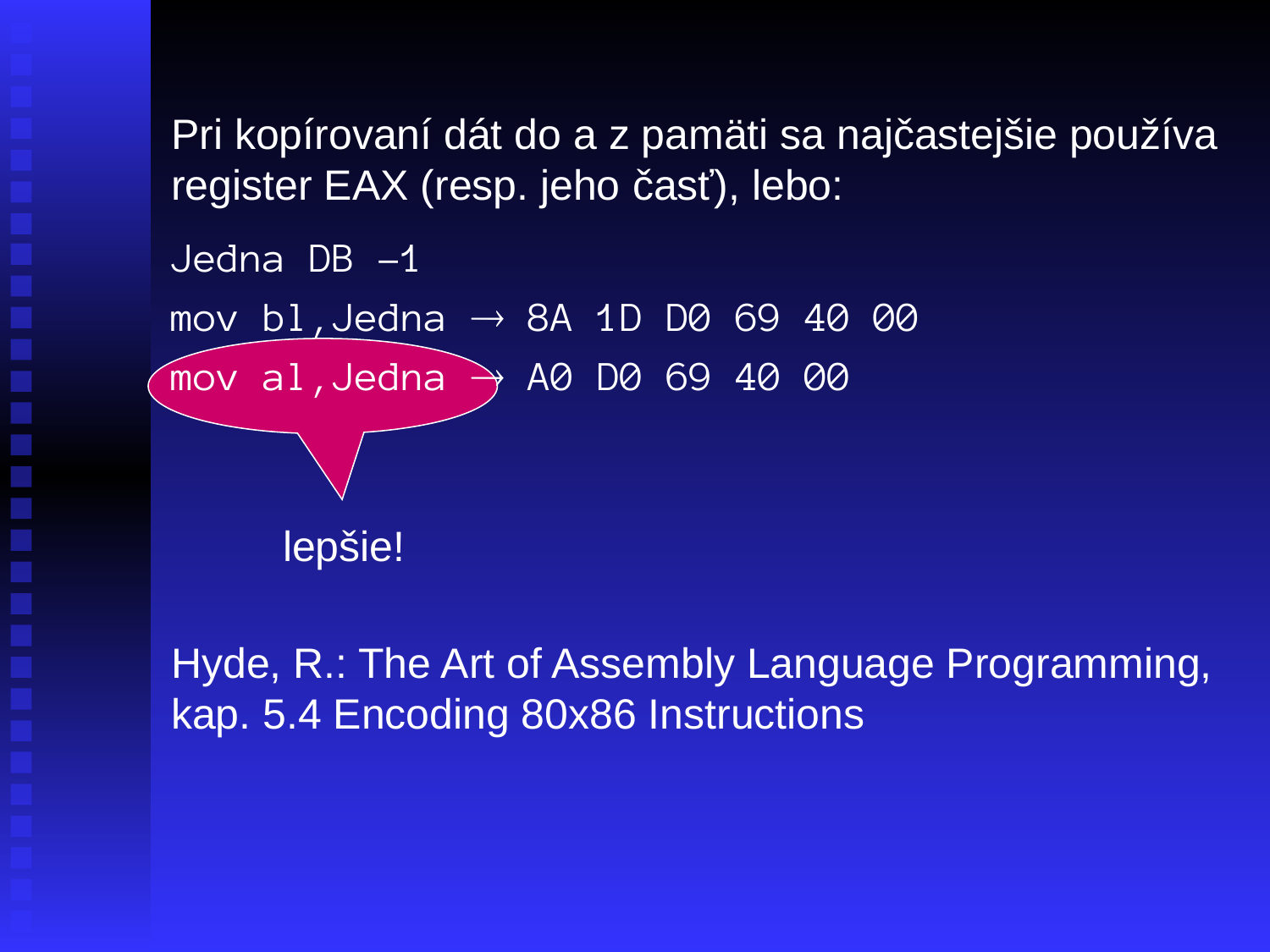

Pri kopírovaní dát do a z pamäti sa najčastejšie používa register EAX (resp. jeho časť), lebo:
Jedna DB -1
mov bl,Jedna → 8A 1D D0 69 40 00
mov al,Jedna → A0 D0 69 40 00

lepšie!
Hyde, R.: The Art of Assembly Language Programming, kap. 5.4 Encoding 80x86 Instructions